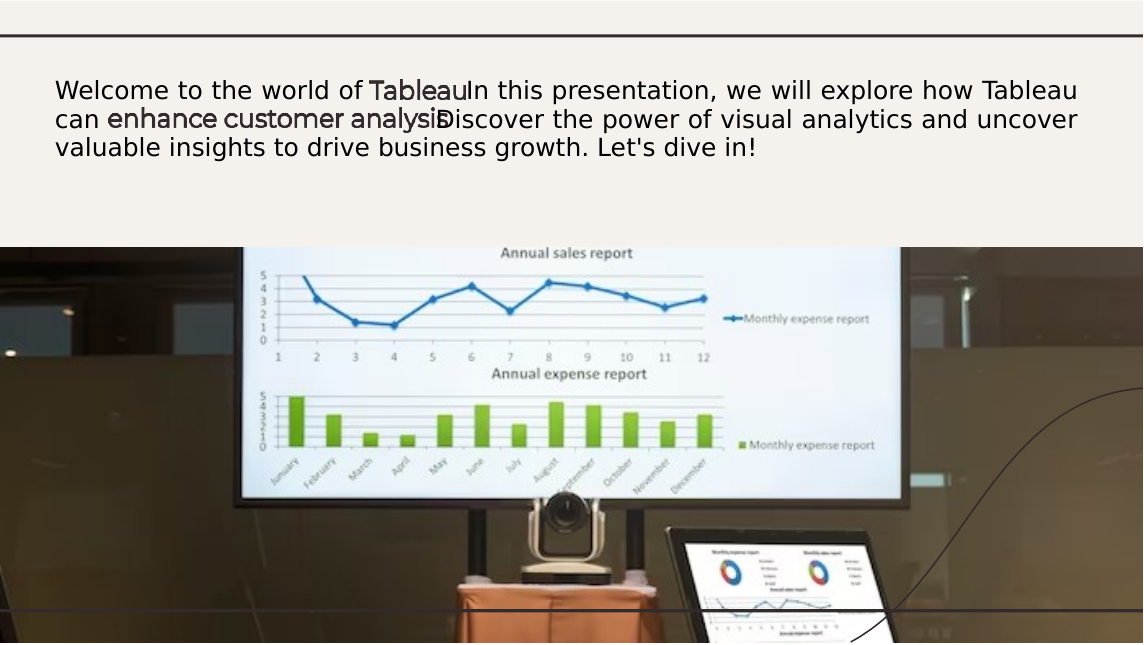

Welcome to the world of            In this presentation, we will explore how Tableau  can                                       Discover the power of visual analytics and uncover  valuable insights to drive business growth. Let's dive in!